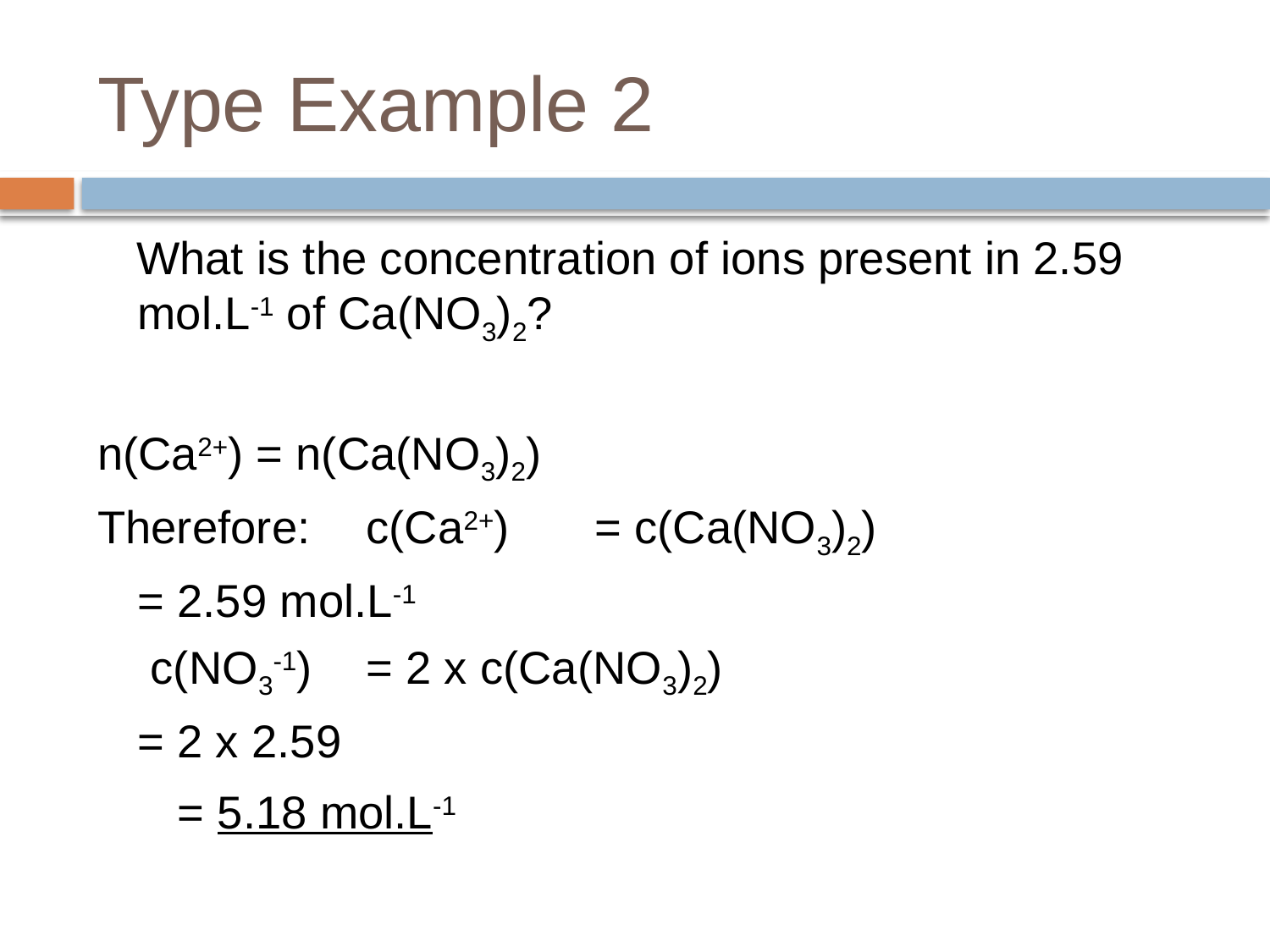

# Type Example 2
   What is the concentration of ions present in 2.59 mol.L-1 of Ca(NO3)2?

n(Ca2+) = n(Ca(NO3)2)
Therefore: 	c(Ca2+) 	= c(Ca(NO3)2)
 					= 2.59 mol.L-1
 			 c(NO3-1) 	= 2 x c(Ca(NO3)2)
 					= 2 x 2.59
 						= 5.18 mol.L-1